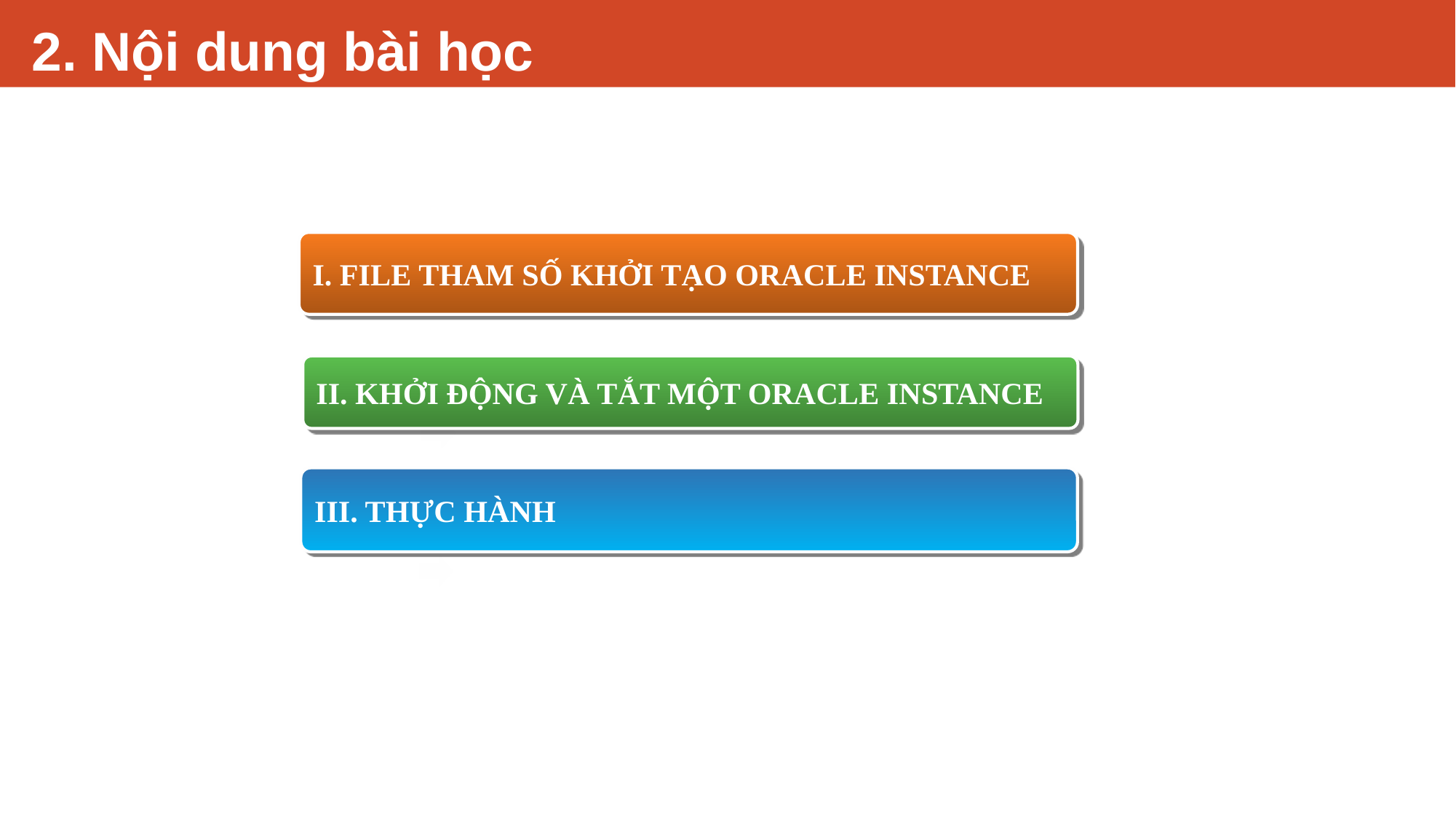

# 2. Nội dung bài học
I. FILE THAM SỐ KHỞI TẠO ORACLE INSTANCE

II. KHỞI ĐỘNG VÀ TẮT MỘT ORACLE INSTANCE

III. THỰC HÀNH